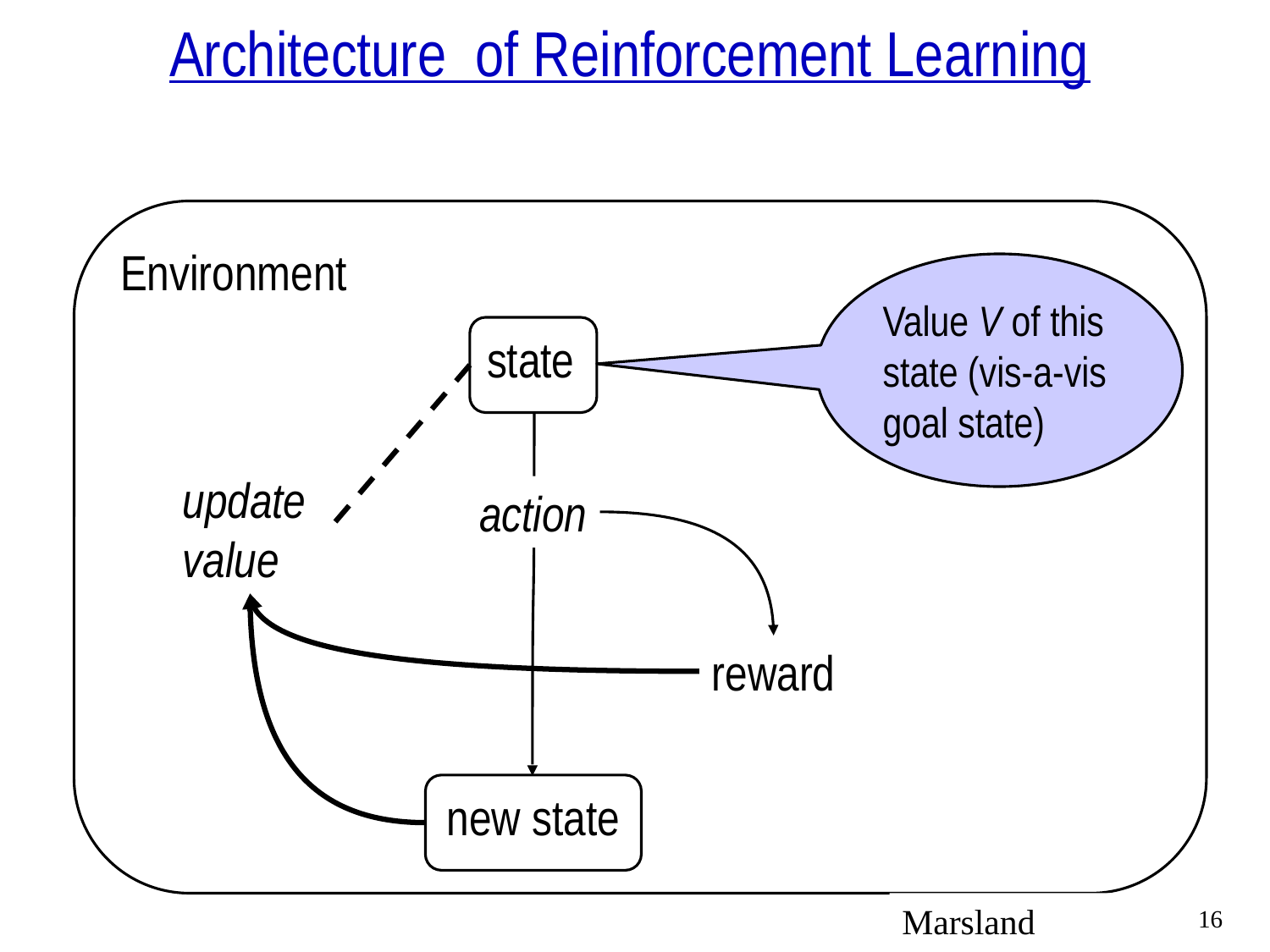

# Architecture  of Reinforcement Learning
Environment
Value V of this state (vis-a-vis goal state)
state
update value
action
reward
new state
Marsland